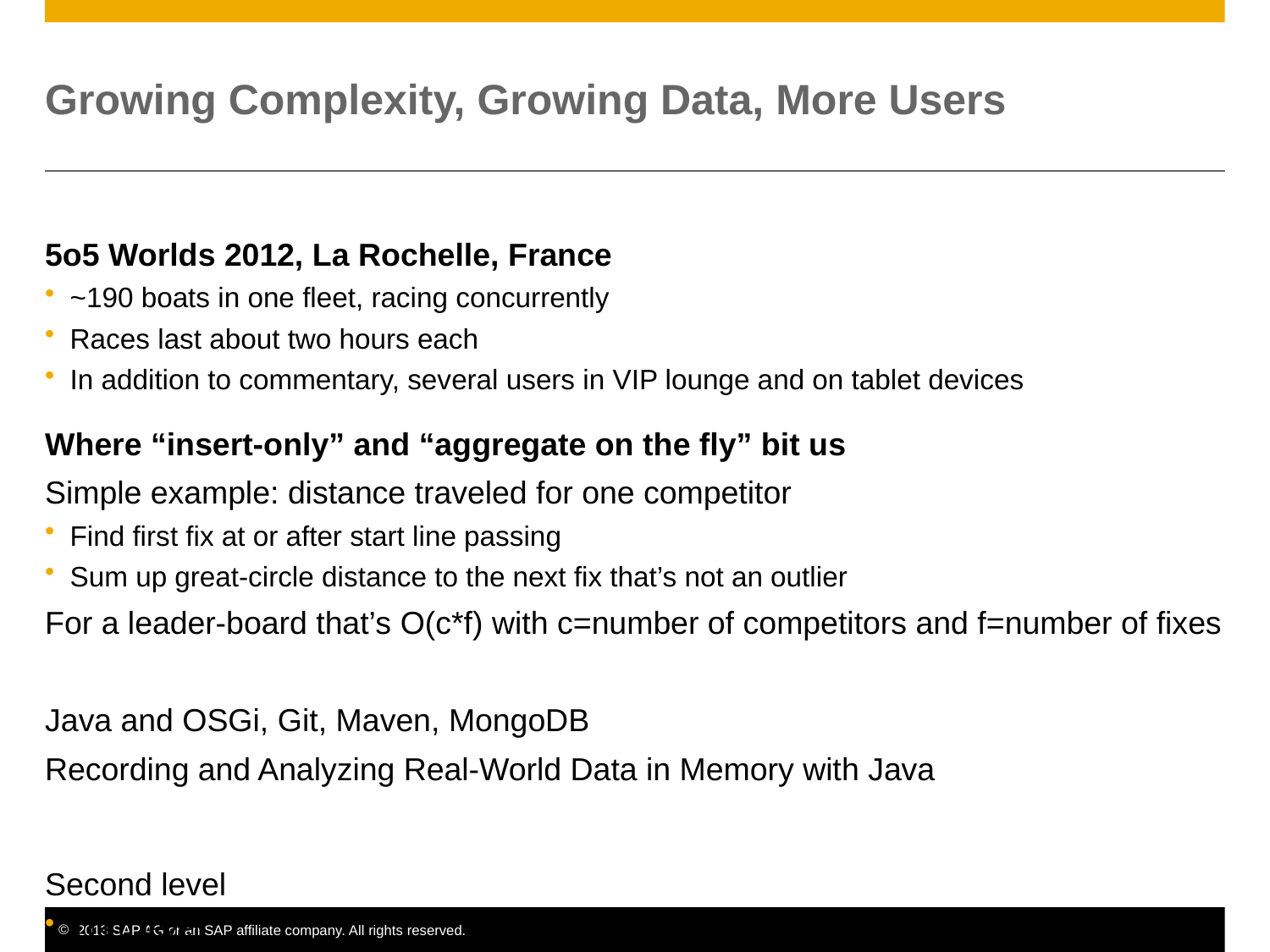

# Growing Complexity, Growing Data, More Users
5o5 Worlds 2012, La Rochelle, France
~190 boats in one fleet, racing concurrently
Races last about two hours each
In addition to commentary, several users in VIP lounge and on tablet devices
Where “insert-only” and “aggregate on the fly” bit us
Simple example: distance traveled for one competitor
Find first fix at or after start line passing
Sum up great-circle distance to the next fix that’s not an outlier
For a leader-board that’s O(c*f) with c=number of competitors and f=number of fixes

Java and OSGi, Git, Maven, MongoDB
Recording and Analyzing Real-World Data in Memory with Java

Second level
Third level